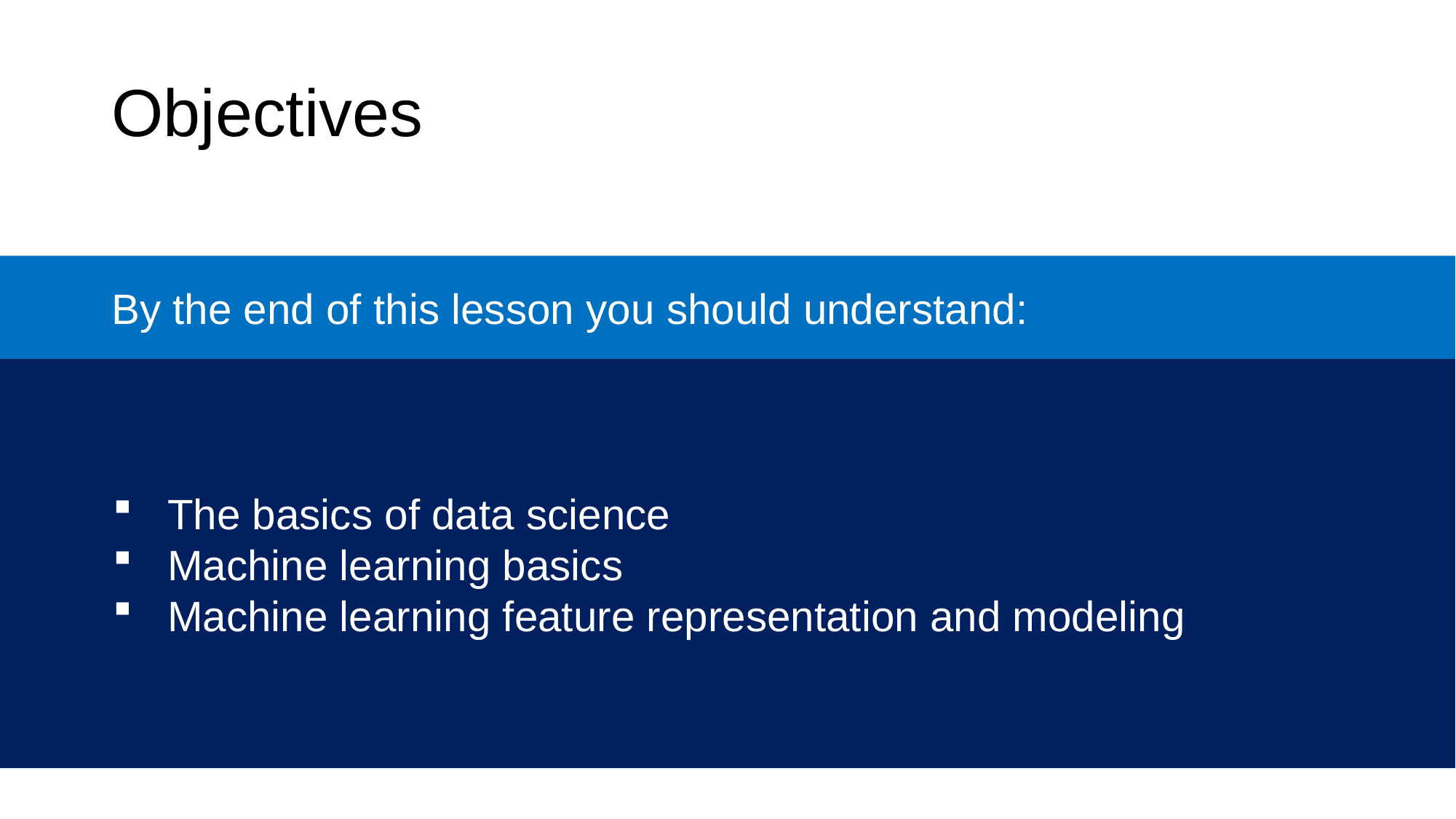

Objectives
By the end of this lesson you should understand:

The basics of data science
Machine learning basics
Machine learning feature representation and modeling